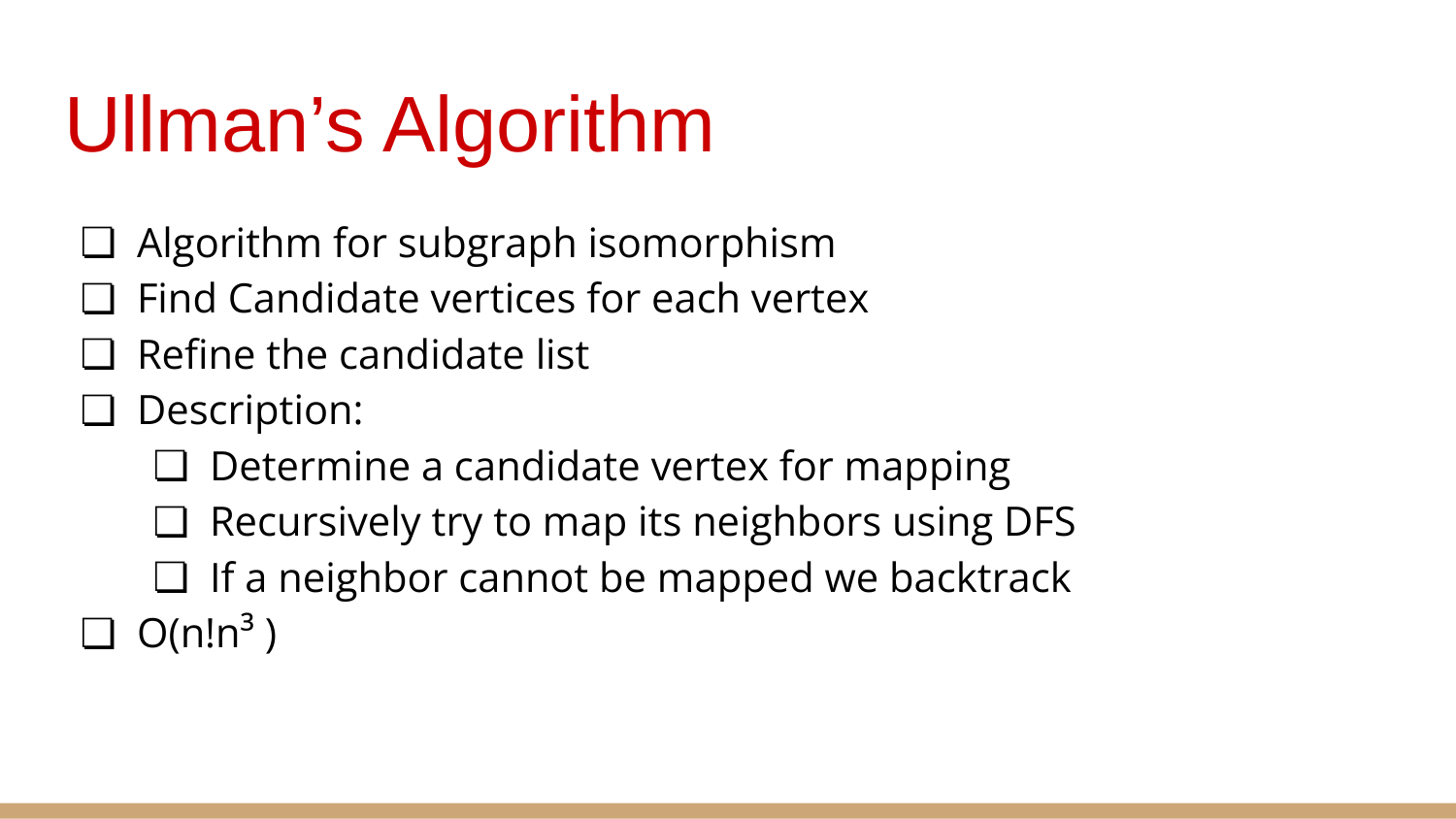

# Ullman’s Algorithm
Algorithm for subgraph isomorphism
Find Candidate vertices for each vertex
Refine the candidate list
Description:
Determine a candidate vertex for mapping
Recursively try to map its neighbors using DFS
If a neighbor cannot be mapped we backtrack
O(n!n³ )